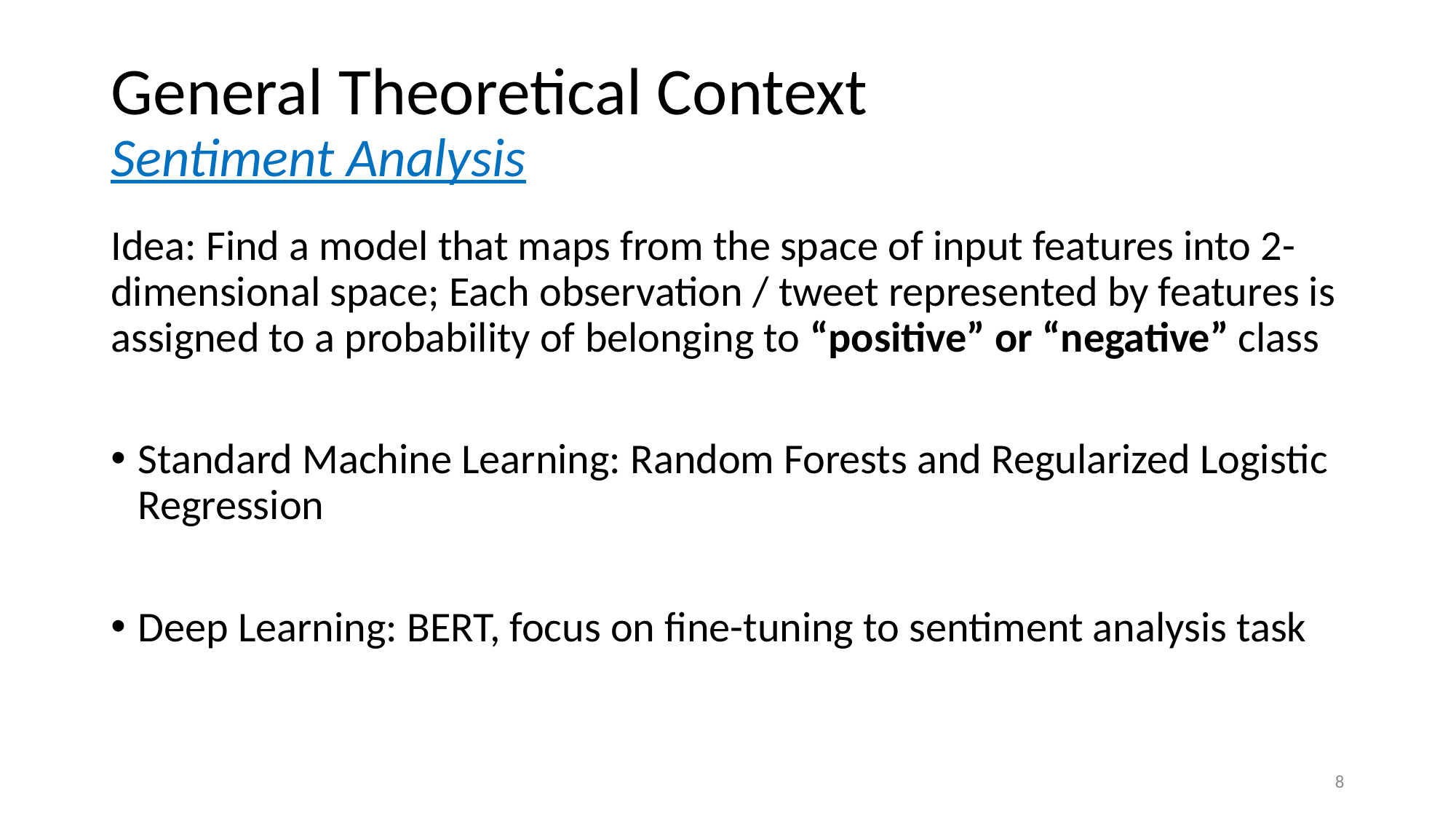

# General Theoretical Context Sentiment Analysis
Idea: Find a model that maps from the space of input features into 2-dimensional space; Each observation / tweet represented by features is assigned to a probability of belonging to “positive” or “negative” class

Standard Machine Learning: Random Forests and Regularized Logistic Regression

Deep Learning: BERT, focus on fine-tuning to sentiment analysis task

8